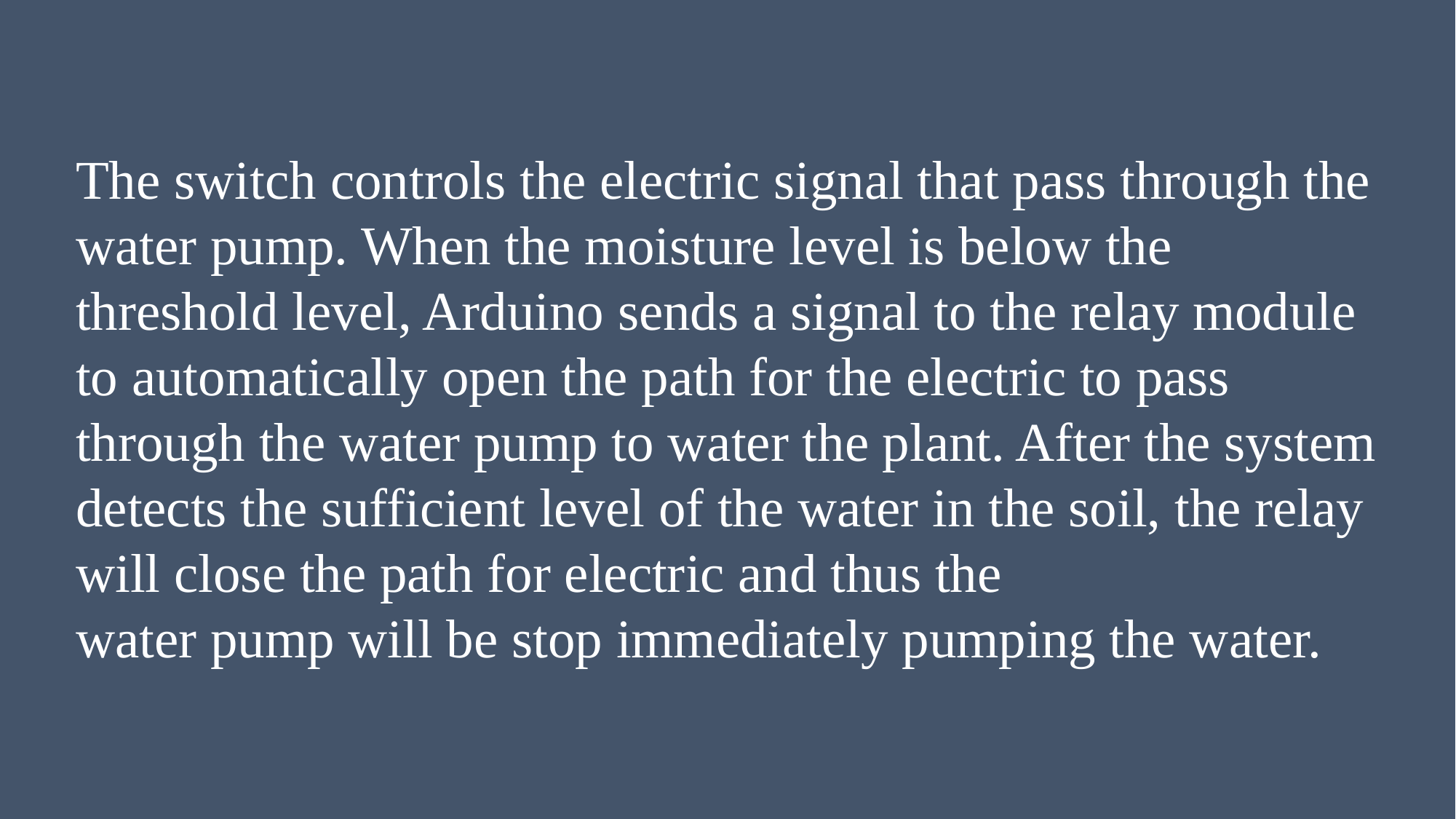

The switch controls the electric signal that pass through the water pump. When the moisture level is below the threshold level, Arduino sends a signal to the relay module to automatically open the path for the electric to pass through the water pump to water the plant. After the system detects the sufficient level of the water in the soil, the relay will close the path for electric and thus the
water pump will be stop immediately pumping the water.